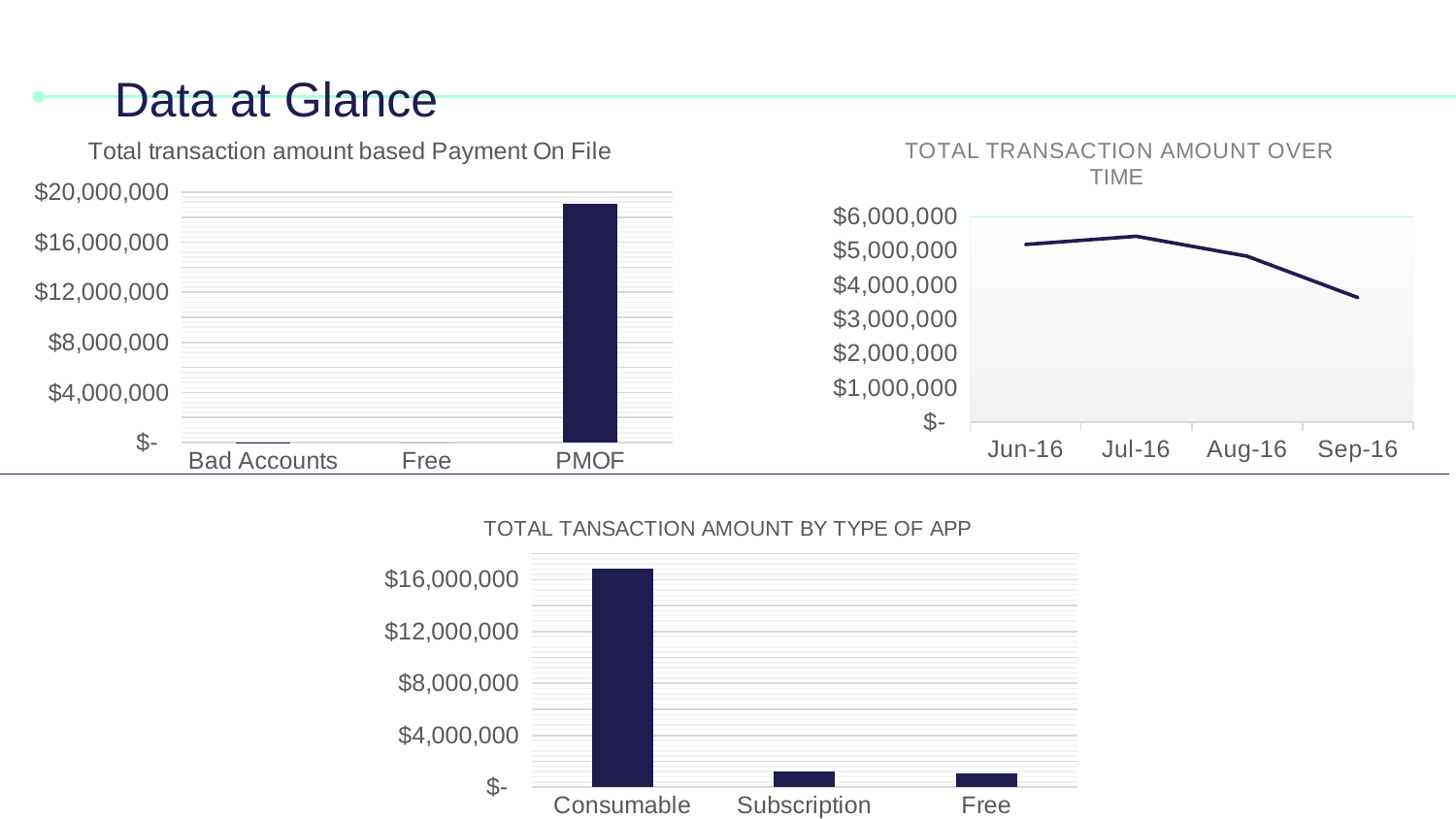

# Data at Glance

### Chart: Total transaction amount based Payment On File

| Category | sum_price |
|---|---|
| Bad Accounts | 12184.6 |
| Free | 0.0 |
| PMOF | 19037307.0 |

### Chart: TOTAL TRANSACTION AMOUNT OVER TIME

| Category | Purchase_dollar |
|---|---|
| 42522 | 5175806.0 |
| 42552 | 5414606.0 |
| 42583 | 4833170.0 |
| 42614 | 3625910.0 |

### Chart: TOTAL TANSACTION AMOUNT BY TYPE OF APP

| Category | sum_price |
|---|---|
| Consumable | 16808796.0 |
| Subscription | 1214750.0 |
| Free | 1025946.0 |